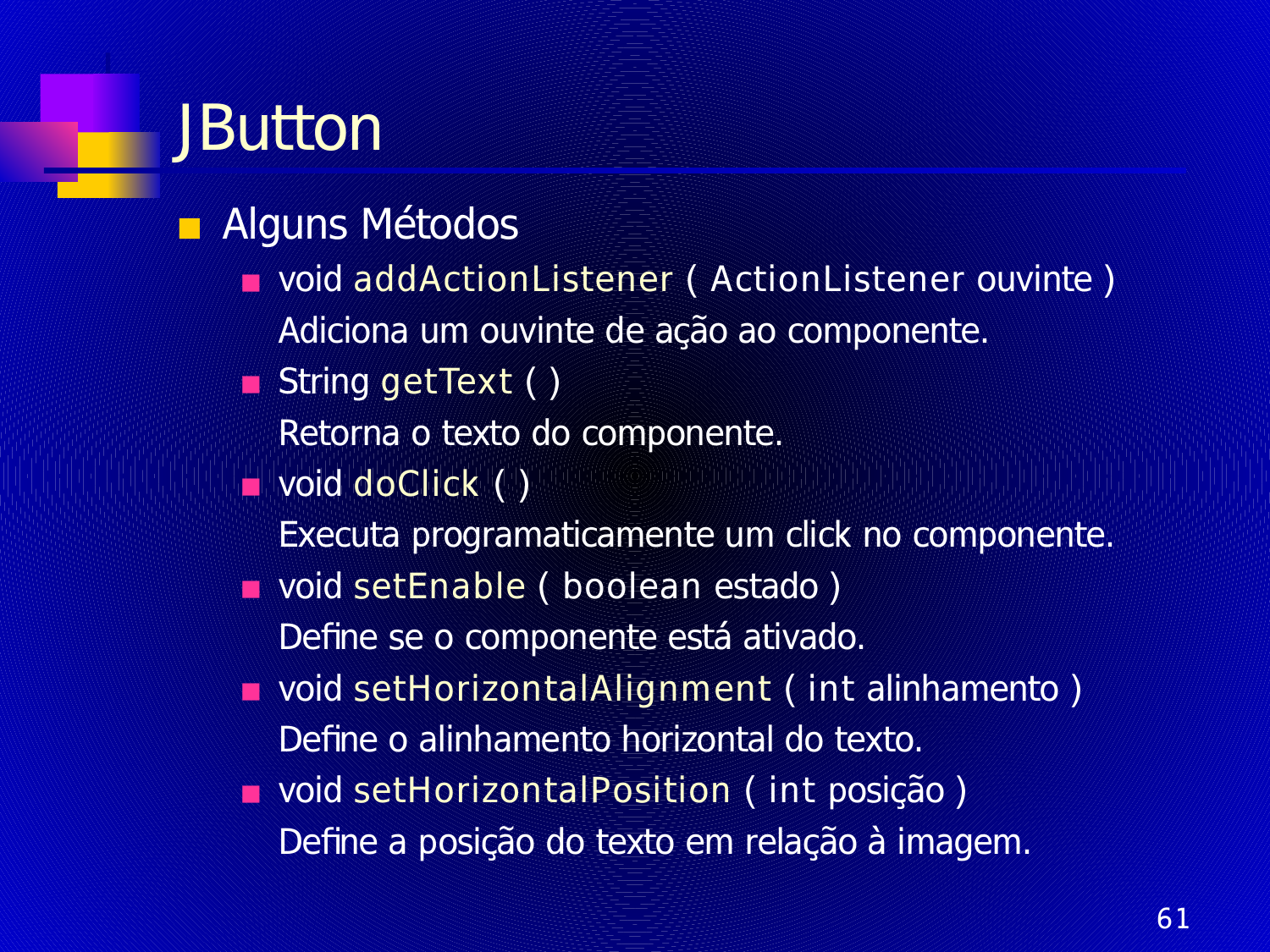

JButton
Alguns Métodos
void addActionListener ( ActionListener ouvinte )
	Adiciona um ouvinte de ação ao componente.
String getText ( )
	Retorna o texto do componente.
void doClick ( )
	Executa programaticamente um click no componente.
void setEnable ( boolean estado )
	Define se o componente está ativado.
void setHorizontalAlignment ( int alinhamento )
	Define o alinhamento horizontal do texto.
void setHorizontalPosition ( int posição )
	Define a posição do texto em relação à imagem.
61